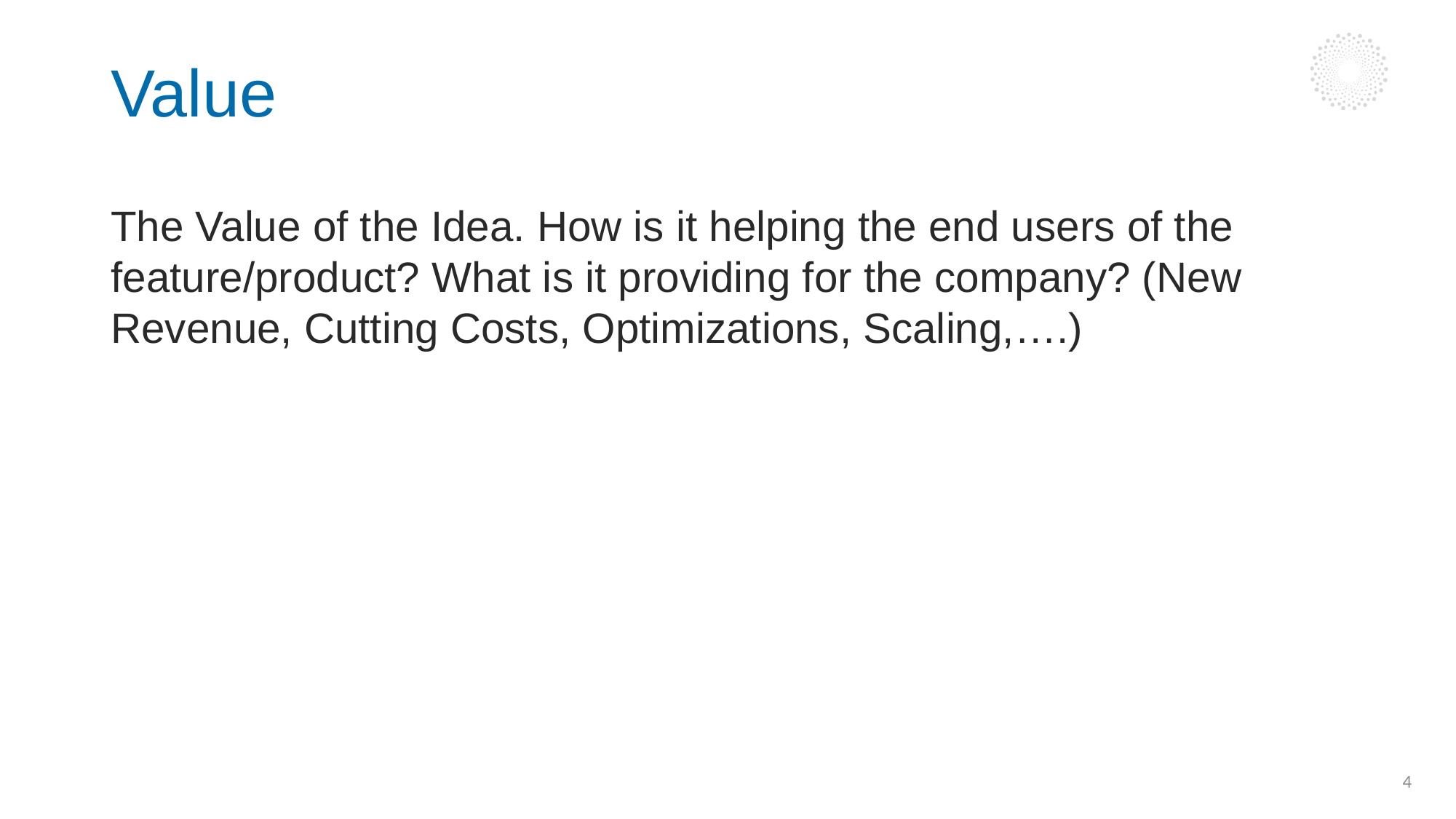

# Value
The Value of the Idea. How is it helping the end users of the feature/product? What is it providing for the company? (New Revenue, Cutting Costs, Optimizations, Scaling,….)
4